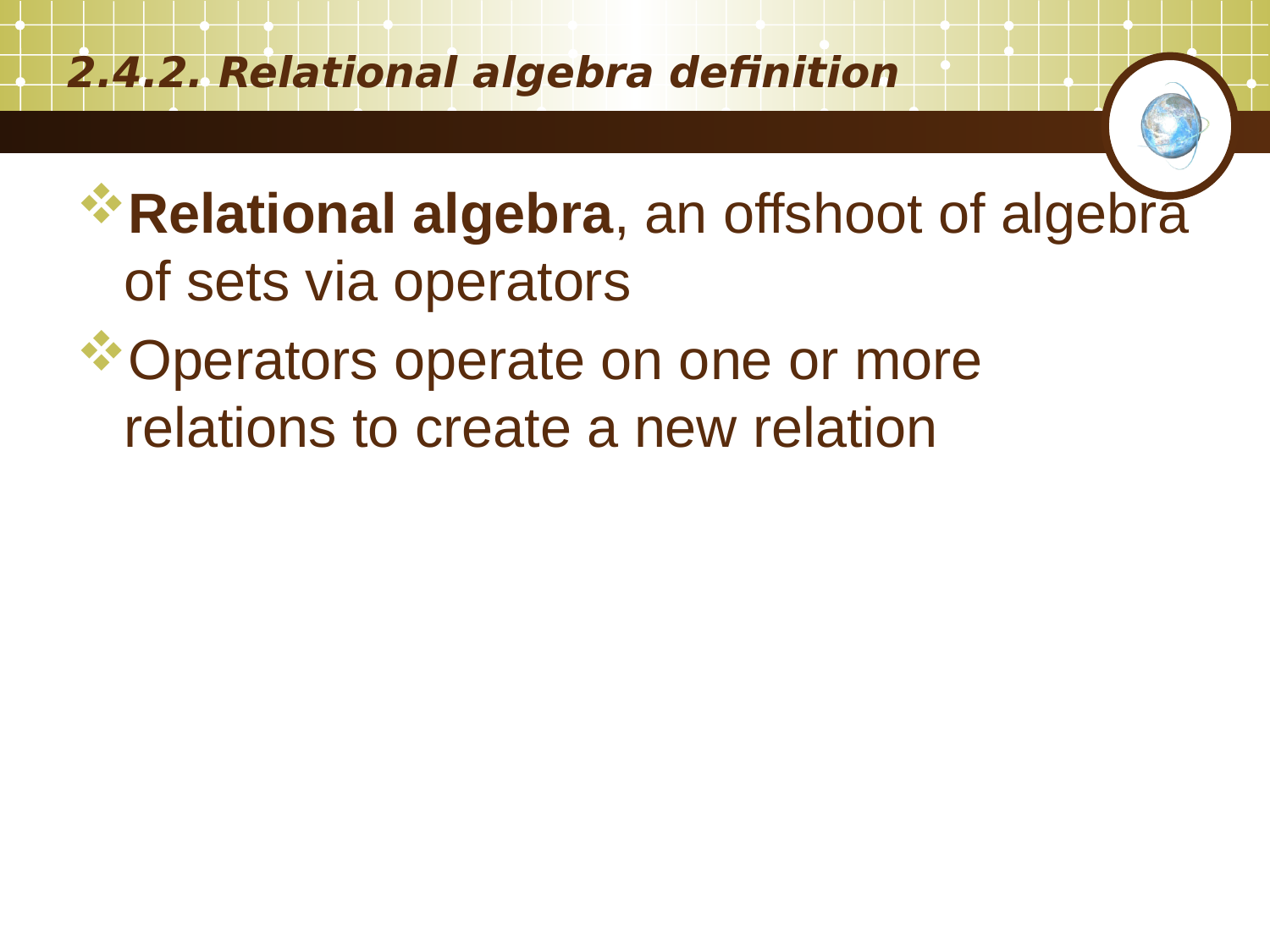

# 2.4.2. Relational algebra definition
Relational algebra, an offshoot of algebra of sets via operators
Operators operate on one or more relations to create a new relation